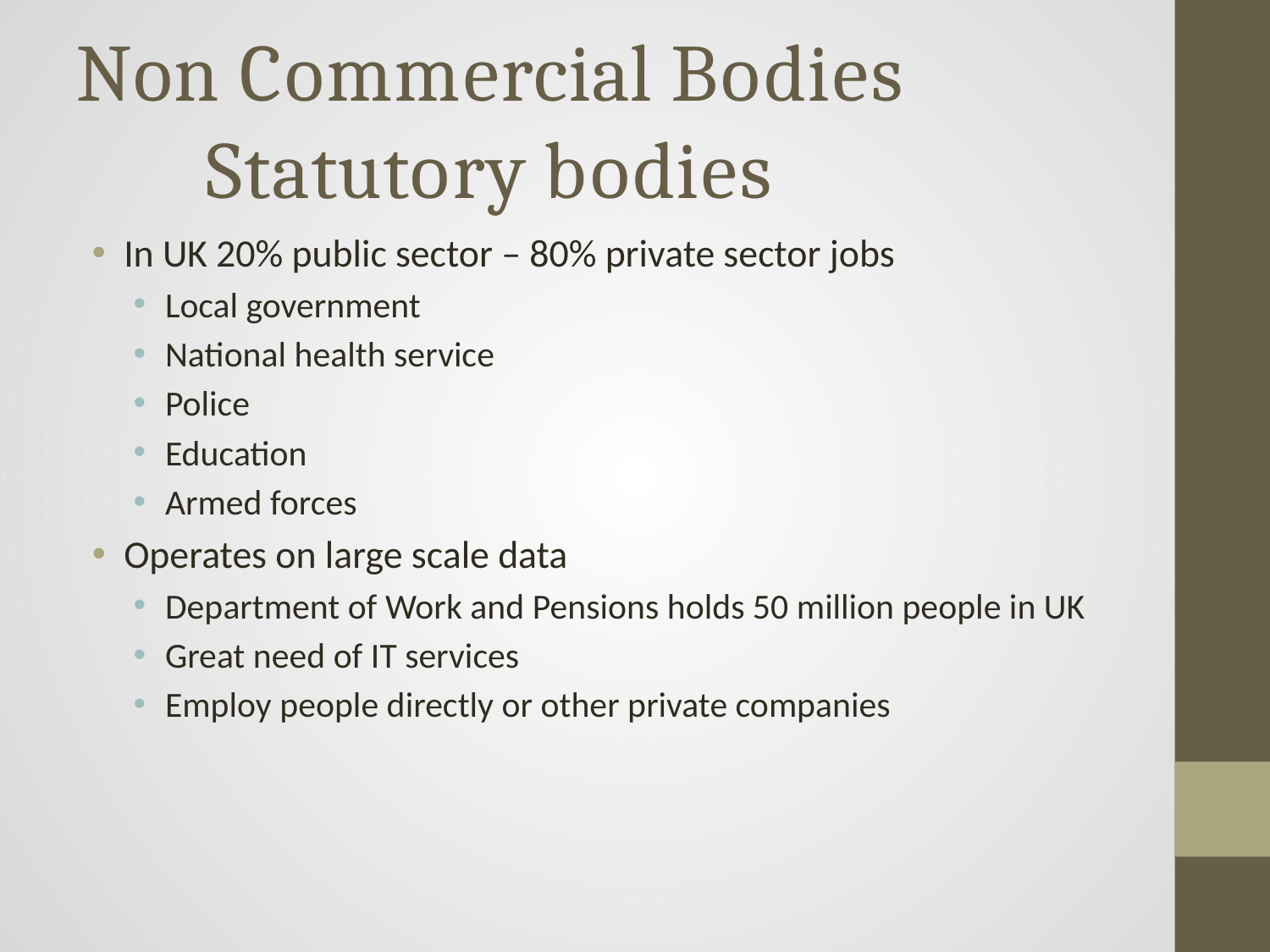

# Non Commercial Bodies Statutory bodies
In UK 20% public sector – 80% private sector jobs
Local government
National health service
Police
Education
Armed forces
Operates on large scale data
Department of Work and Pensions holds 50 million people in UK
Great need of IT services
Employ people directly or other private companies